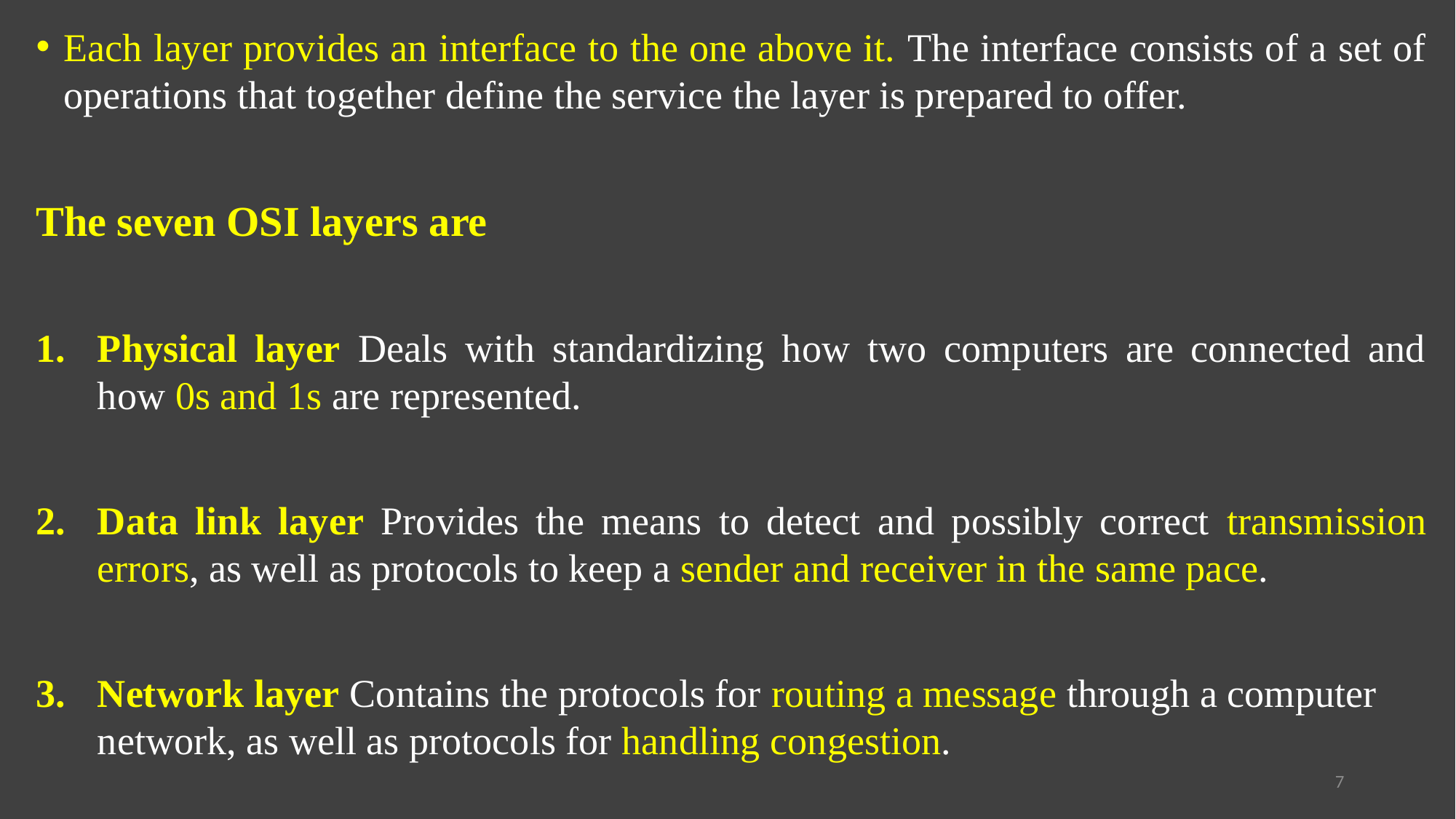

Each layer provides an interface to the one above it. The interface consists of a set of operations that together define the service the layer is prepared to offer.

The seven OSI layers are

Physical layer Deals with standardizing how two computers are connected and how 0s and 1s are represented.

Data link layer Provides the means to detect and possibly correct transmission errors, as well as protocols to keep a sender and receiver in the same pace.

Network layer Contains the protocols for routing a message through a computer      network, as well as protocols for handling congestion.

7